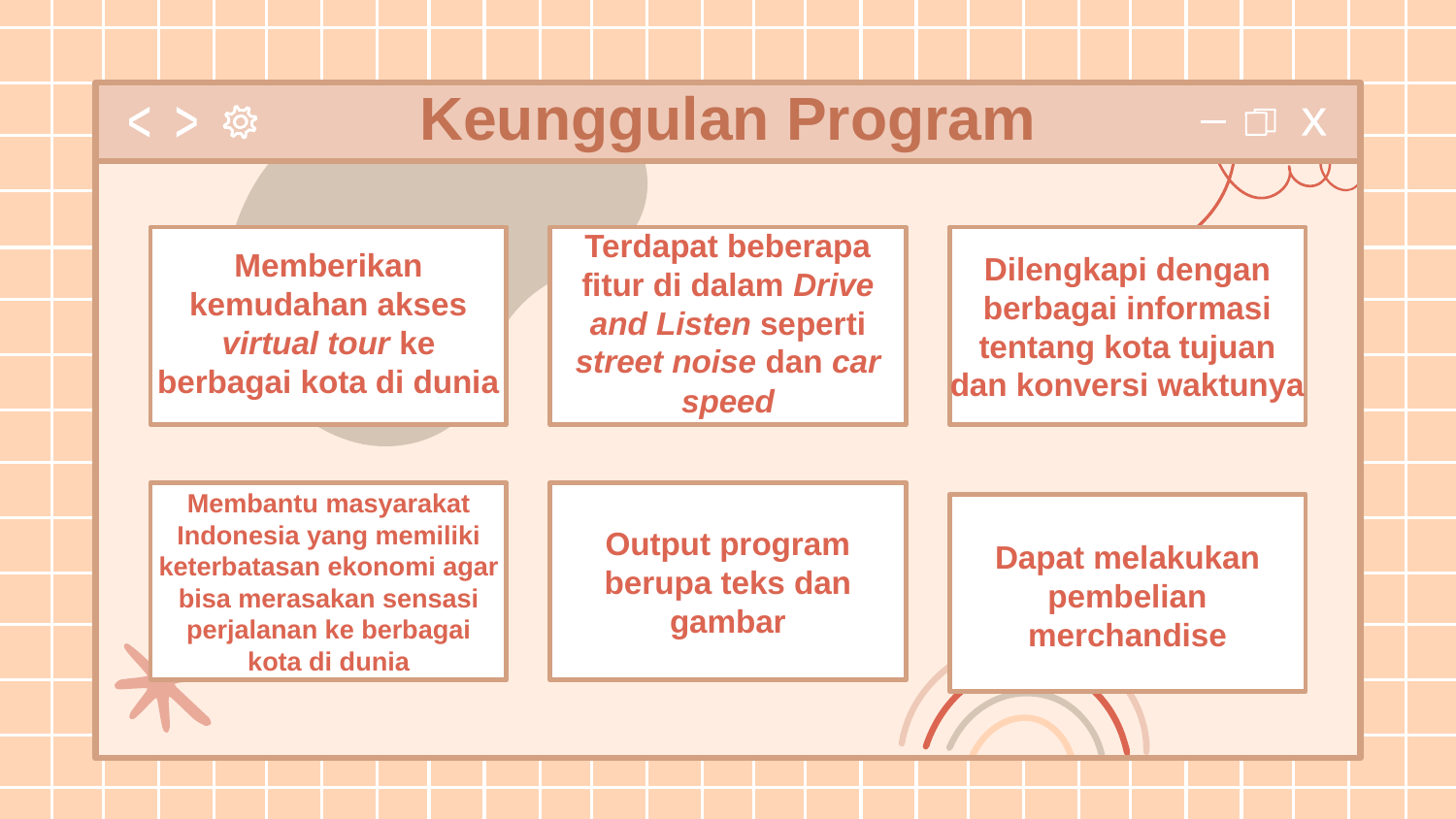

# Keunggulan Program

Dilengkapi dengan berbagai informasi tentang kota tujuan dan konversi waktunya
Terdapat beberapa fitur di dalam Drive and Listen seperti street noise dan car speed
Memberikan kemudahan akses virtual tour ke berbagai kota di dunia
Membantu masyarakat Indonesia yang memiliki keterbatasan ekonomi agar bisa merasakan sensasi perjalanan ke berbagai kota di dunia

Output program berupa teks dan gambar

Dapat melakukan pembelian merchandise